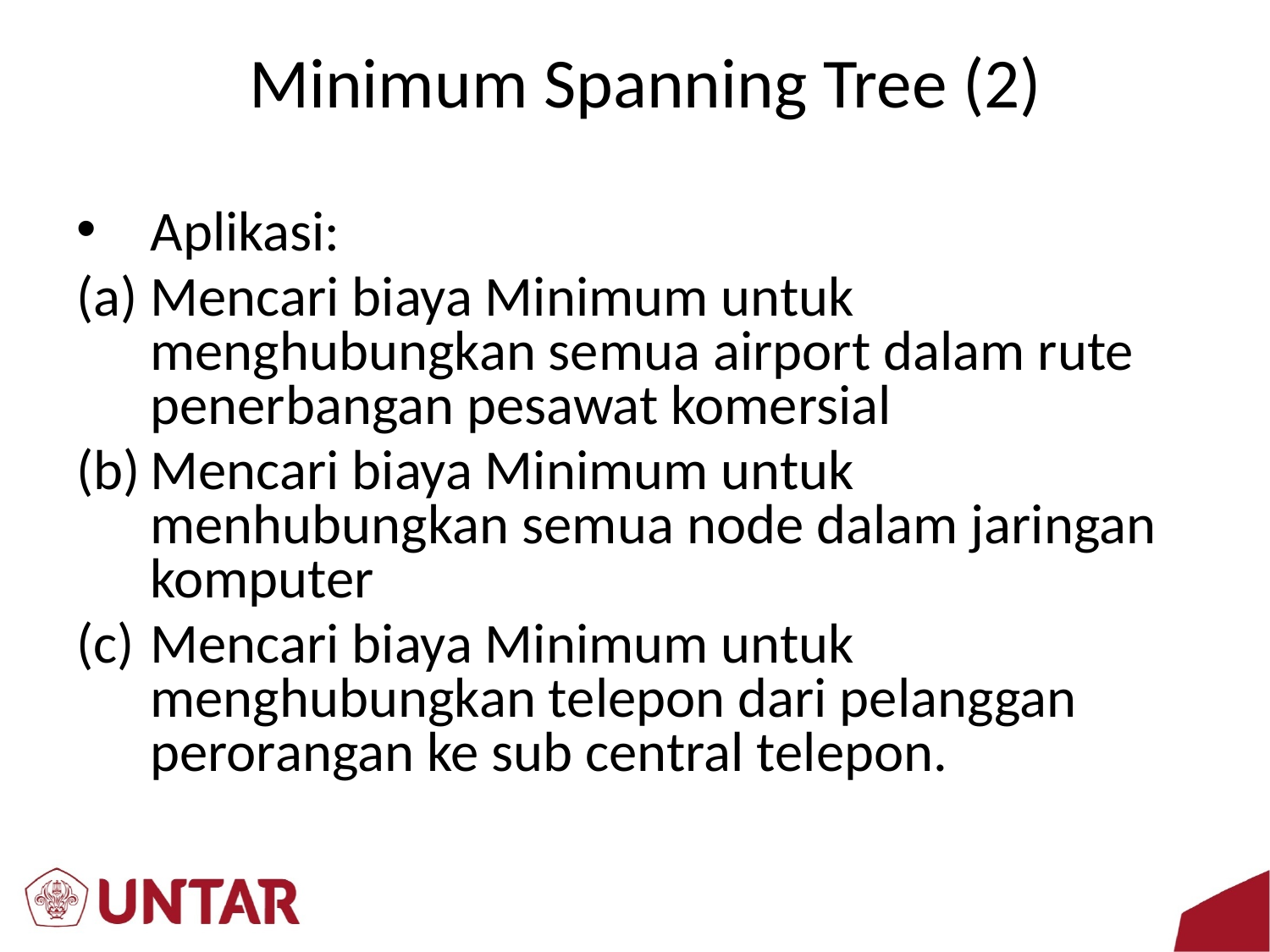

# Minimum Spanning Tree (2)
Aplikasi:
Mencari biaya Minimum untuk menghubungkan semua airport dalam rute penerbangan pesawat komersial
Mencari biaya Minimum untuk menhubungkan semua node dalam jaringan komputer
Mencari biaya Minimum untuk menghubungkan telepon dari pelanggan perorangan ke sub central telepon.